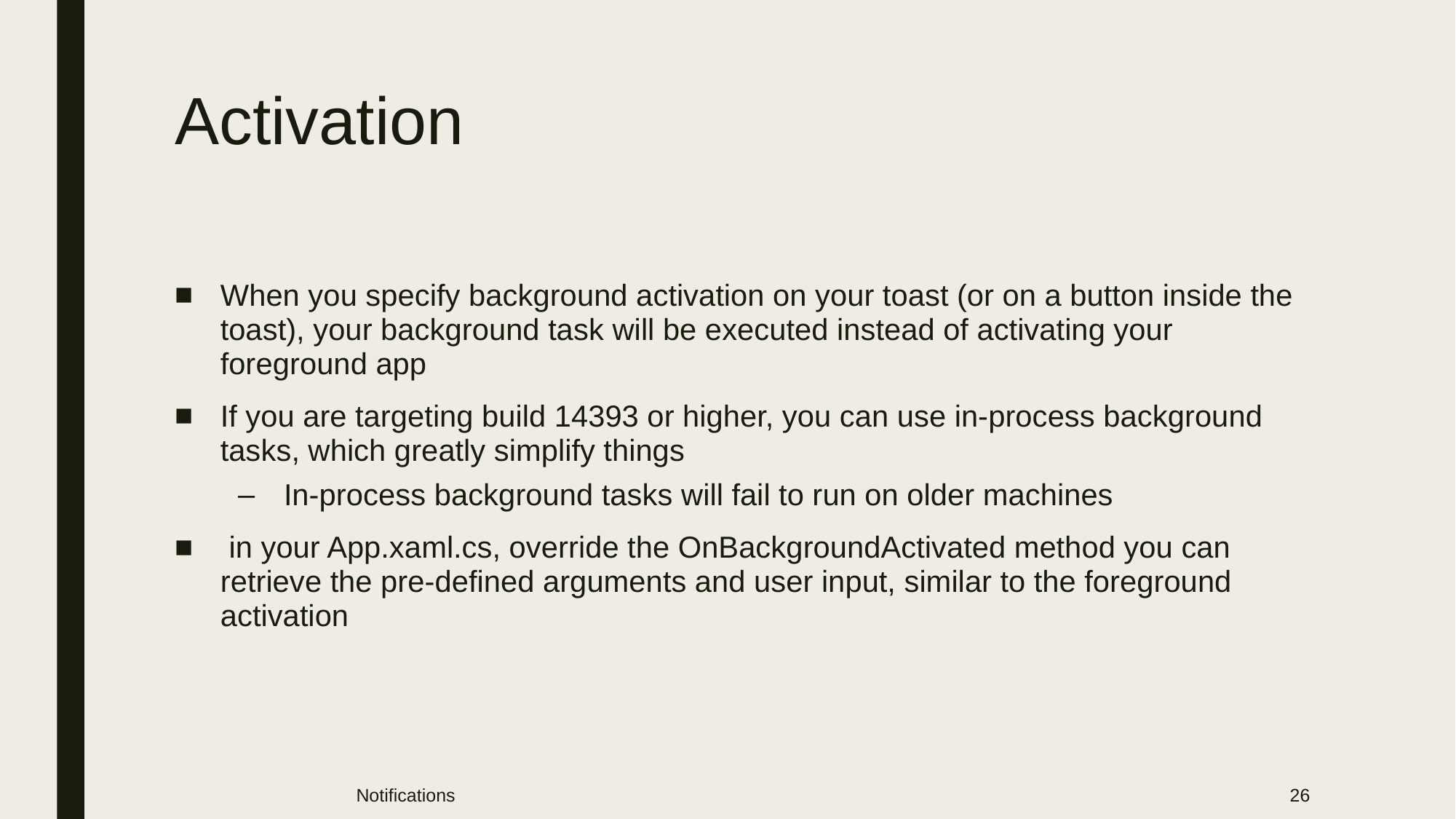

# Activation
When you specify background activation on your toast (or on a button inside the toast), your background task will be executed instead of activating your foreground app
If you are targeting build 14393 or higher, you can use in-process background tasks, which greatly simplify things
In-process background tasks will fail to run on older machines
 in your App.xaml.cs, override the OnBackgroundActivated method you can retrieve the pre-defined arguments and user input, similar to the foreground activation
Notifications
26